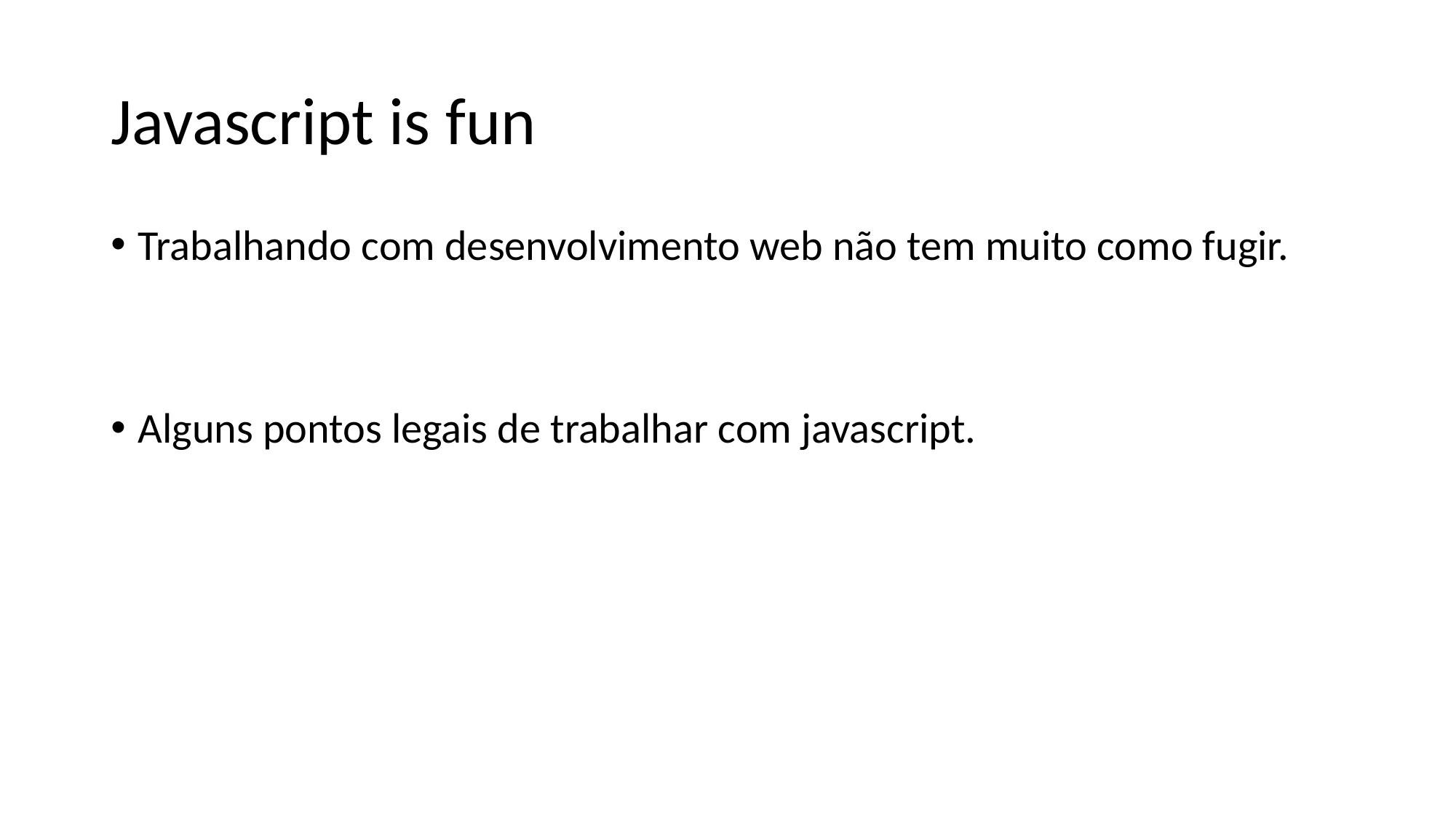

# Javascript is fun
Trabalhando com desenvolvimento web não tem muito como fugir.

Alguns pontos legais de trabalhar com javascript.